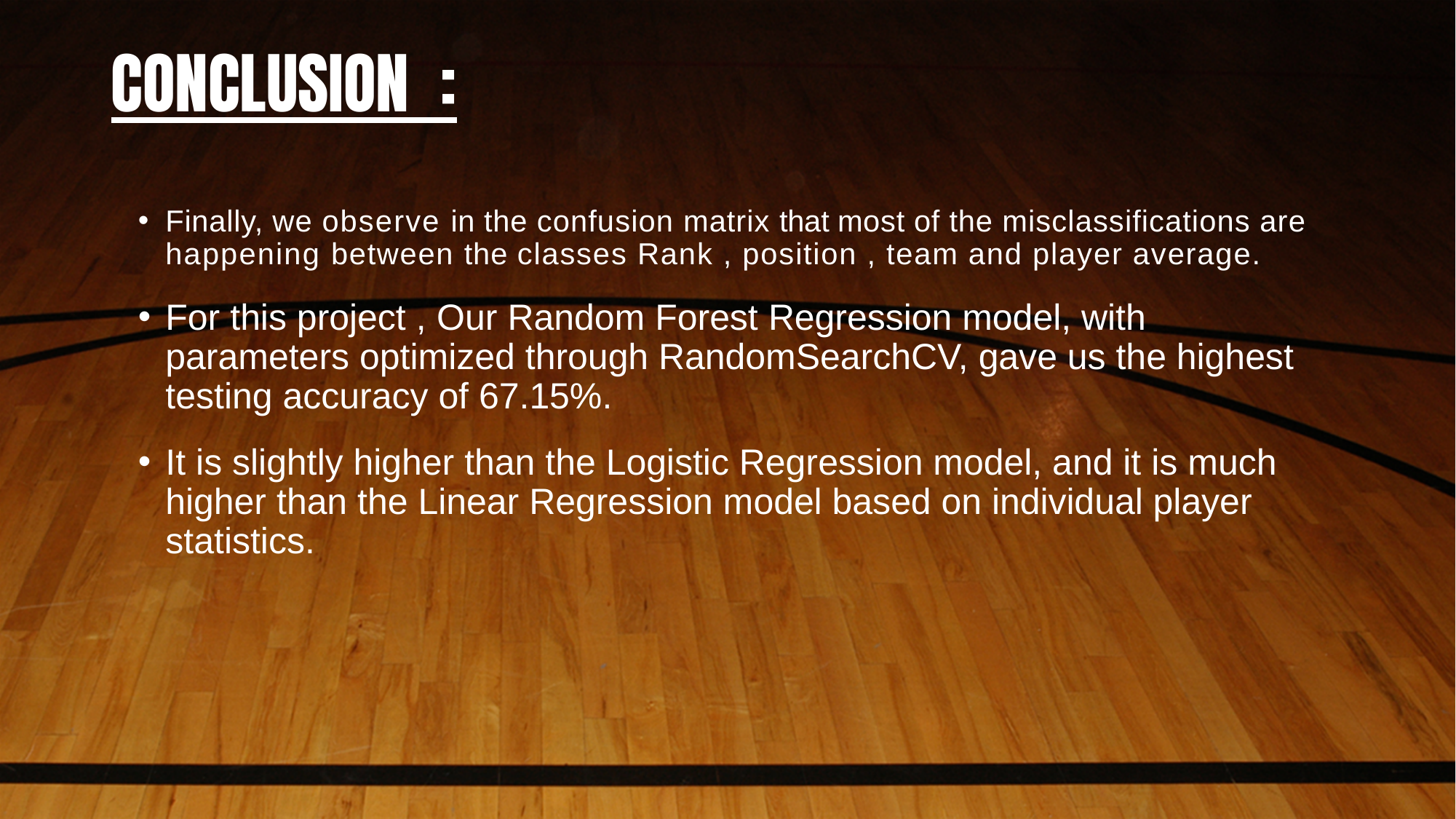

# CONCLUSION  :
Finally, we observe in the confusion matrix that most of the misclassifications are  happening between the classes Rank , position , team and player average.
For this project , Our Random Forest Regression model, with parameters optimized through RandomSearchCV, gave us the highest testing accuracy of 67.15%.
It is slightly higher than the Logistic Regression model, and it is much higher than the Linear Regression model based on individual player statistics.